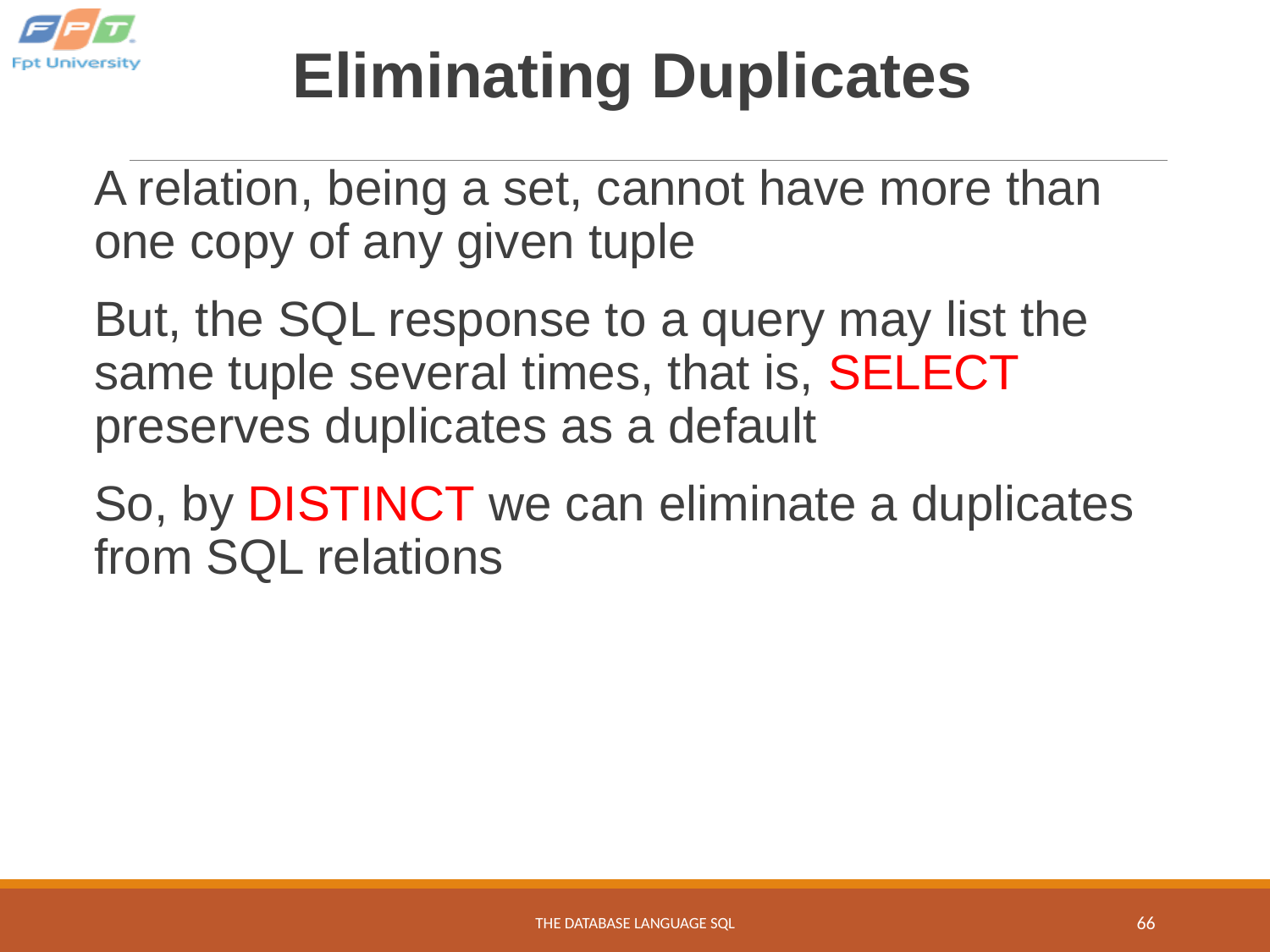

# Eliminating Duplicates
A relation, being a set, cannot have more than one copy of any given tuple
But, the SQL response to a query may list the same tuple several times, that is, SELECT preserves duplicates as a default
So, by DISTINCT we can eliminate a duplicates from SQL relations

THE DATABASE LANGUAGE SQL
66